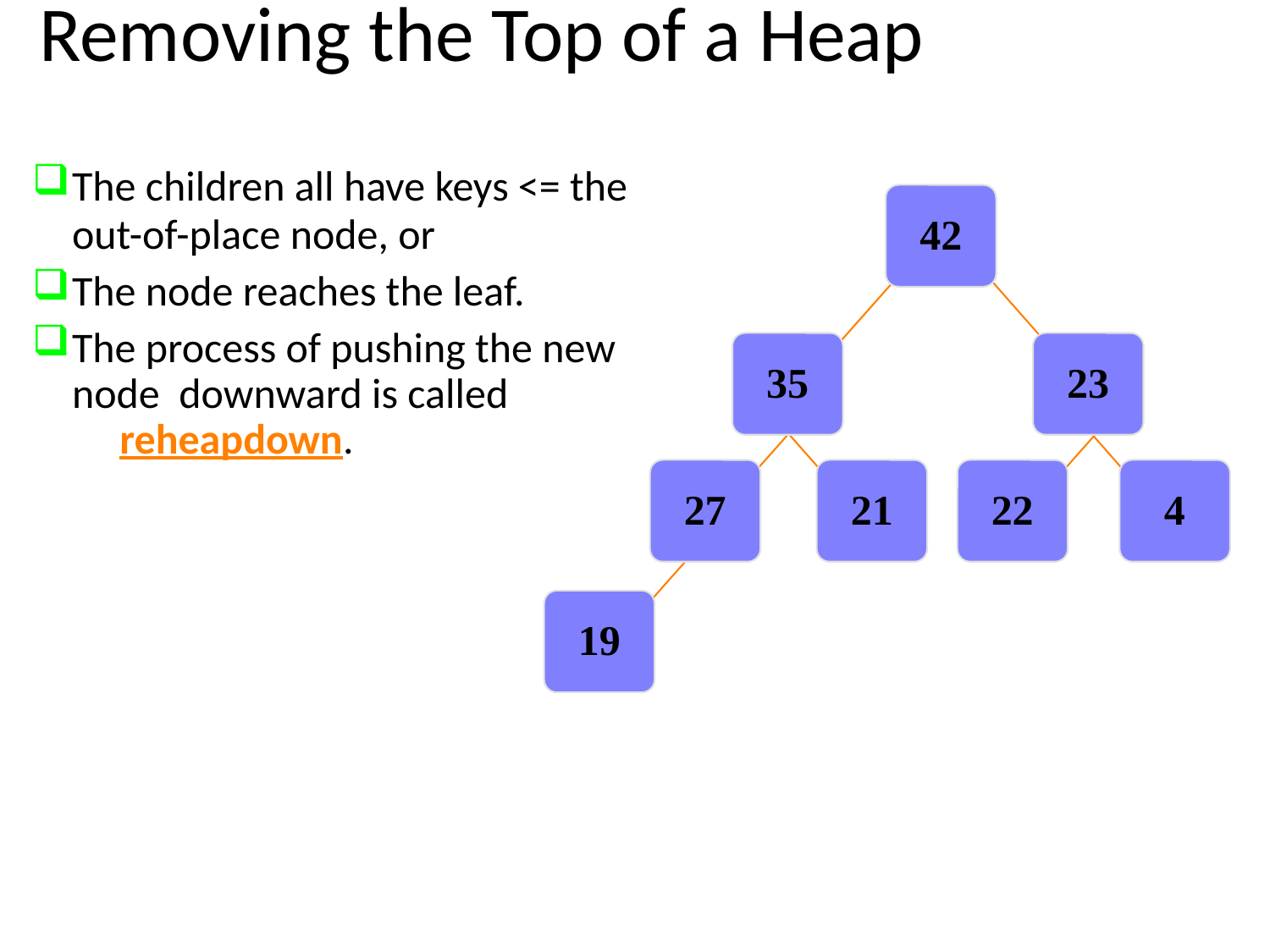

# Removing the Top of a Heap
The children all have keys <= the out-of-place node, or
The node reaches the leaf.
The process of pushing the new node  downward is called                       reheapdown.

42

35

23

27

21

22

4

19